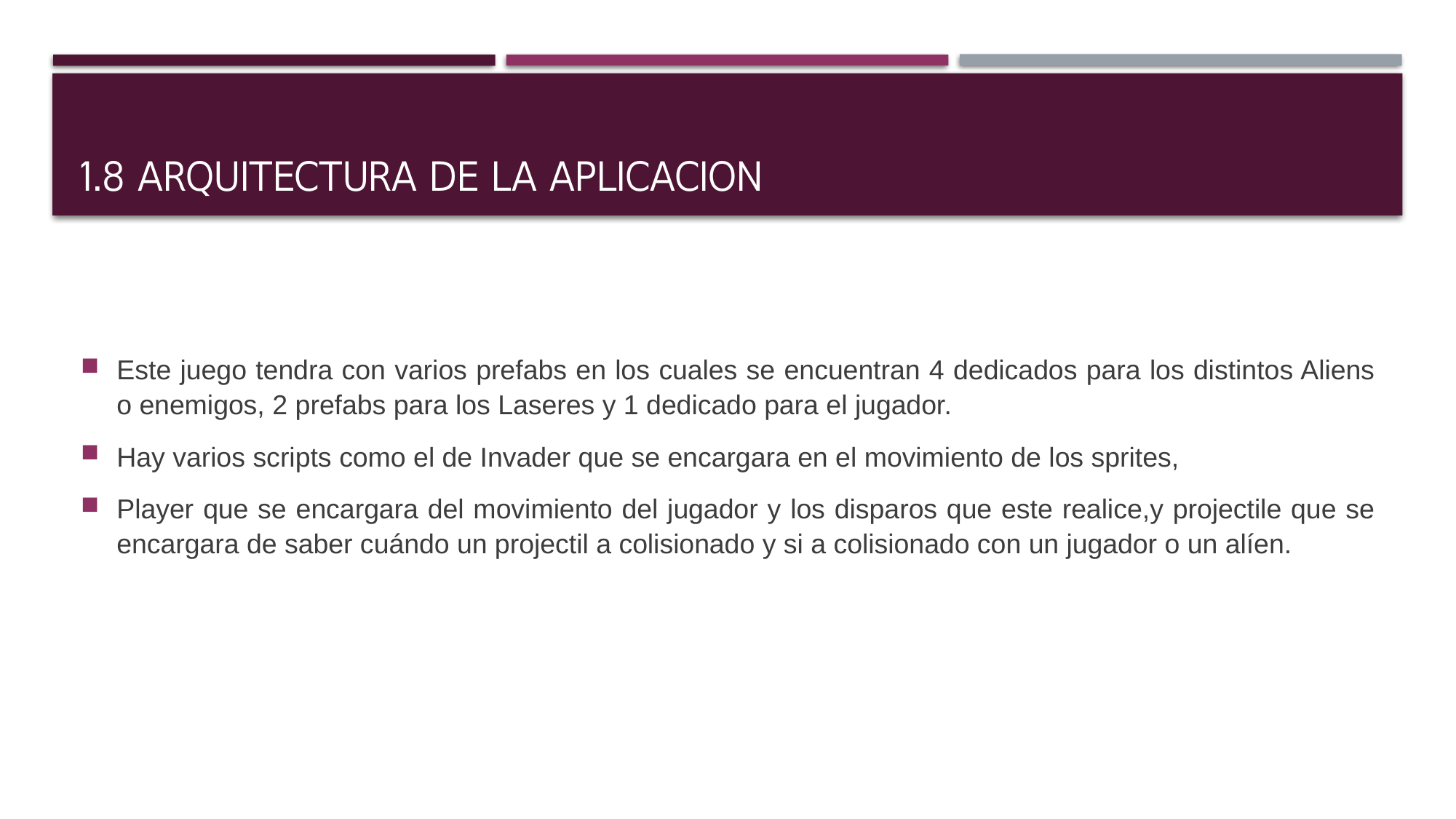

# 1.8 arquitectura de la aplicacion
Este juego tendra con varios prefabs en los cuales se encuentran 4 dedicados para los distintos Aliens o enemigos, 2 prefabs para los Laseres y 1 dedicado para el jugador.
Hay varios scripts como el de Invader que se encargara en el movimiento de los sprites,
Player que se encargara del movimiento del jugador y los disparos que este realice,y projectile que se encargara de saber cuándo un projectil a colisionado y si a colisionado con un jugador o un alíen.